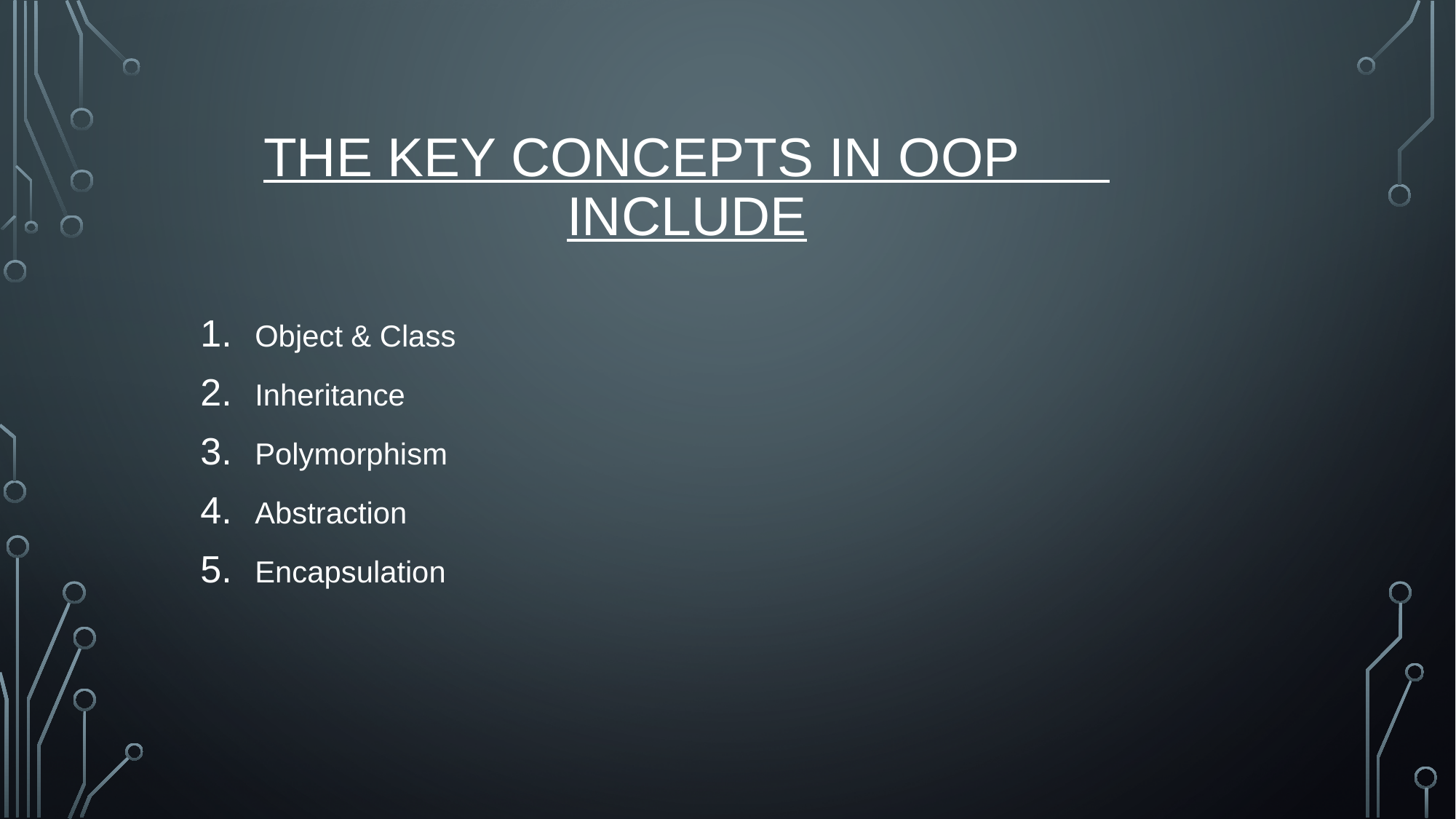

# The key concepts in OOP       include
Object & Class
Inheritance
Polymorphism
Abstraction
Encapsulation